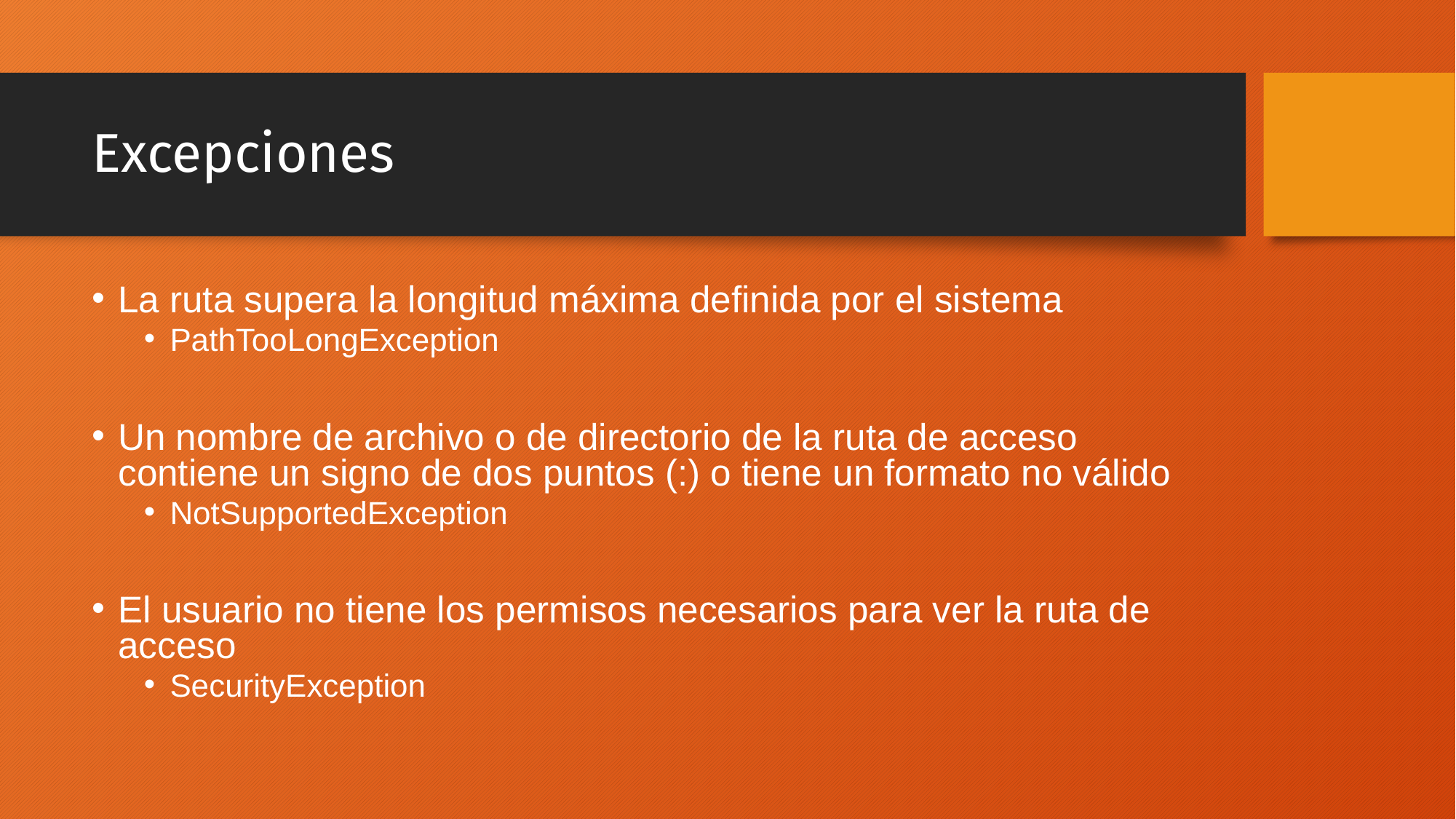

# Excepciones
La ruta supera la longitud máxima definida por el sistema
PathTooLongException

Un nombre de archivo o de directorio de la ruta de acceso contiene un signo de dos puntos (:) o tiene un formato no válido
NotSupportedException

El usuario no tiene los permisos necesarios para ver la ruta de acceso
SecurityException